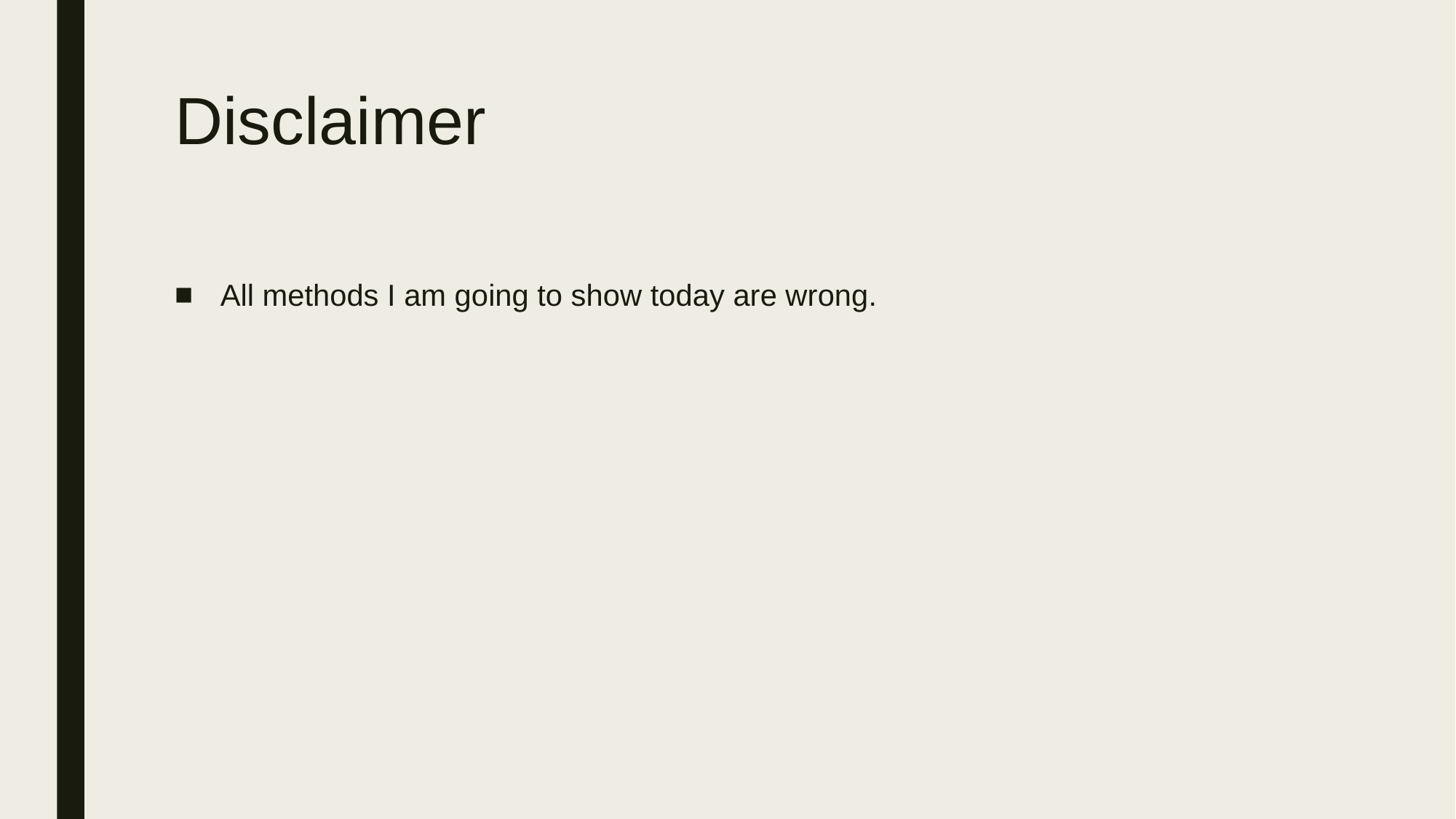

# Disclaimer
All methods I am going to show today are wrong.